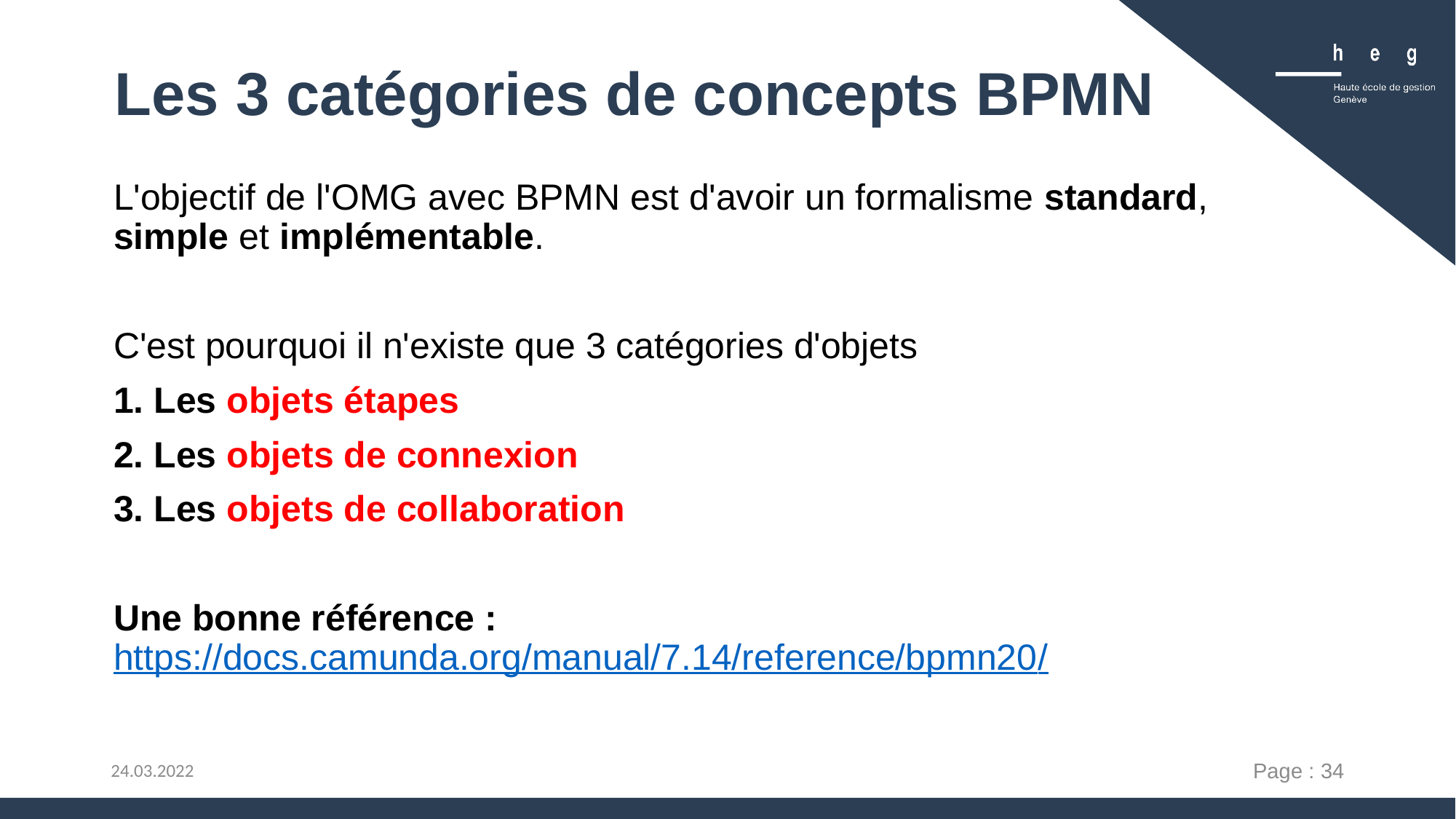

# Les 3 catégories de concepts BPMN
L'objectif de l'OMG avec BPMN est d'avoir un formalisme standard, simple et implémentable.

C'est pourquoi il n'existe que 3 catégories d'objets
1. Les objets étapes
2. Les objets de connexion
3. Les objets de collaboration

Une bonne référence : https://docs.camunda.org/manual/7.14/reference/bpmn20/

Page : 34